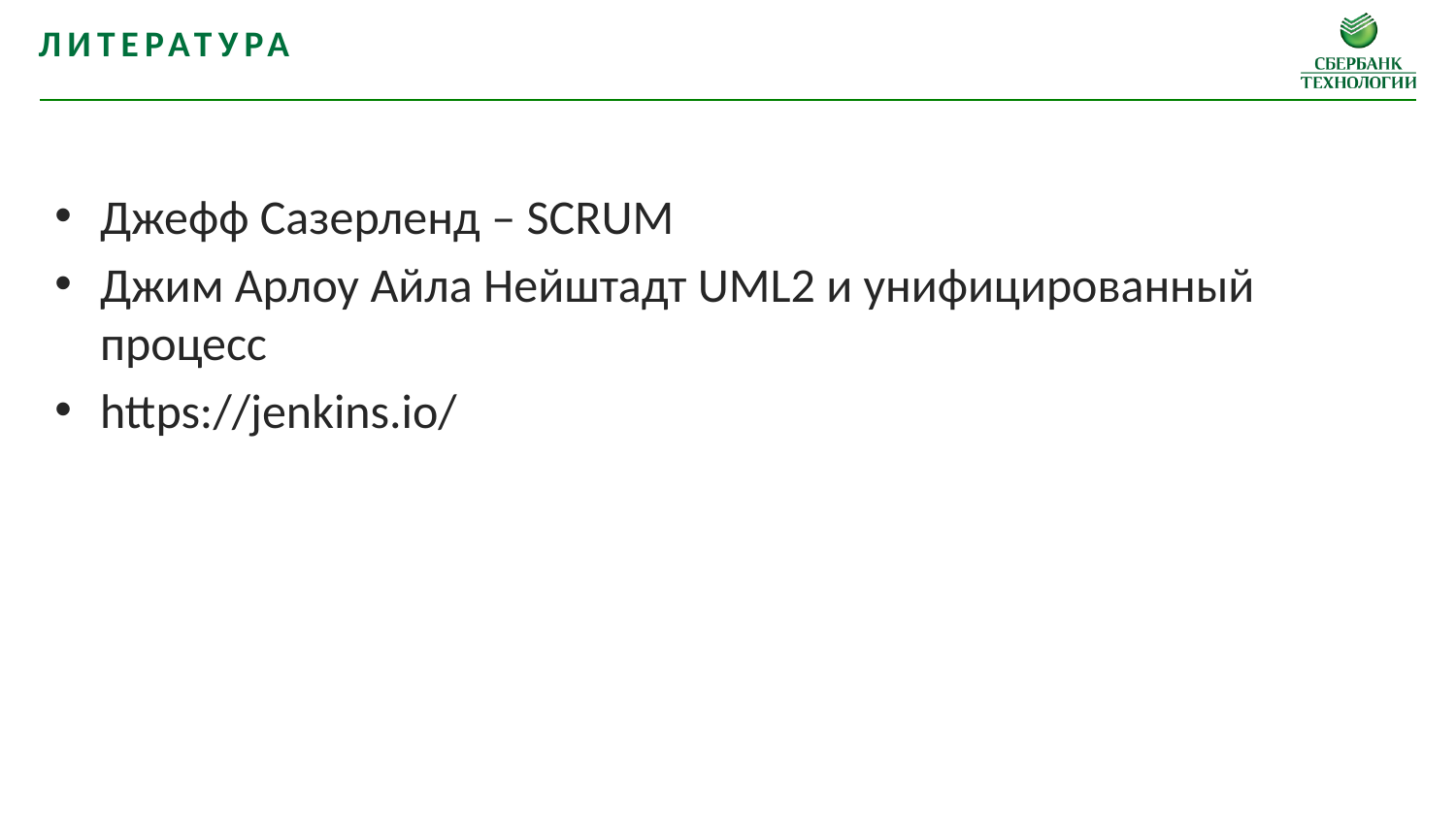

литература
Джефф Сазерленд – SCRUM
Джим Арлоу Айла Нейштадт UML2 и унифицированный процесс
https://jenkins.io/